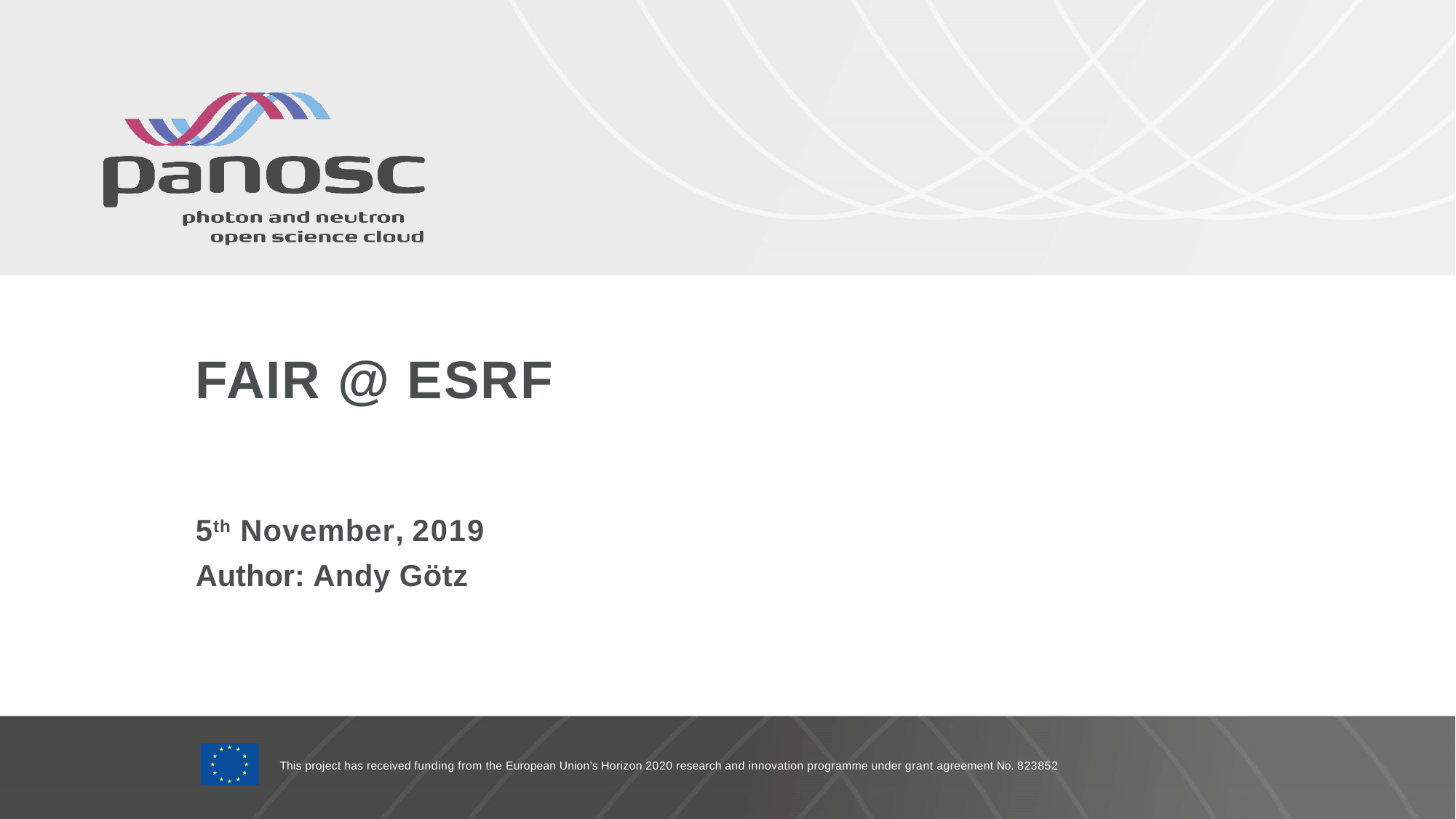

# FAIR @ ESRF
5th November, 2019
Author: Andy Götz